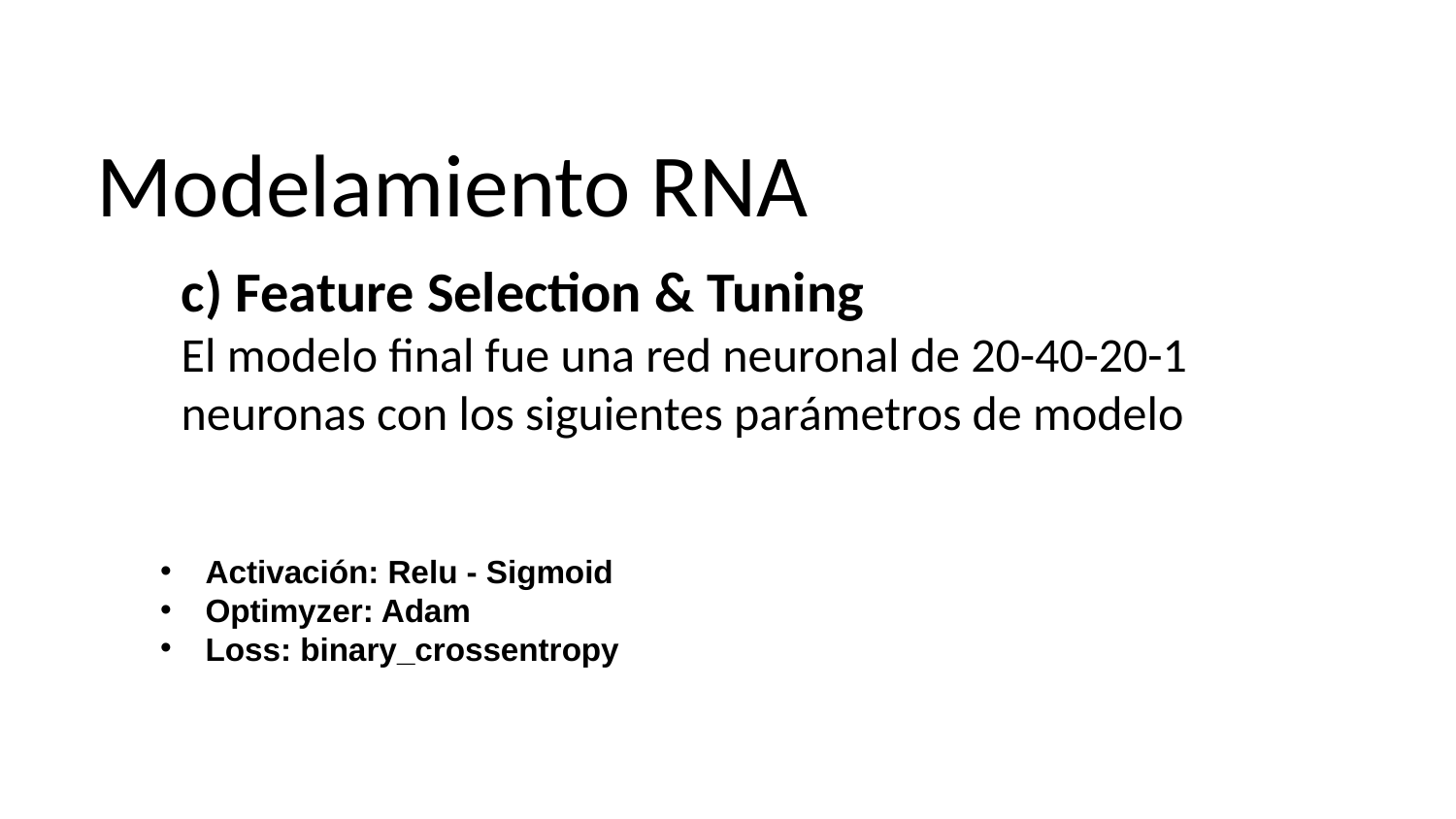

Modelamiento RNA
c) Feature Selection & Tuning
El modelo final fue una red neuronal de 20-40-20-1  neuronas con los siguientes parámetros de modelo

Activación: Relu - Sigmoid
Optimyzer: Adam
Loss: binary_crossentropy